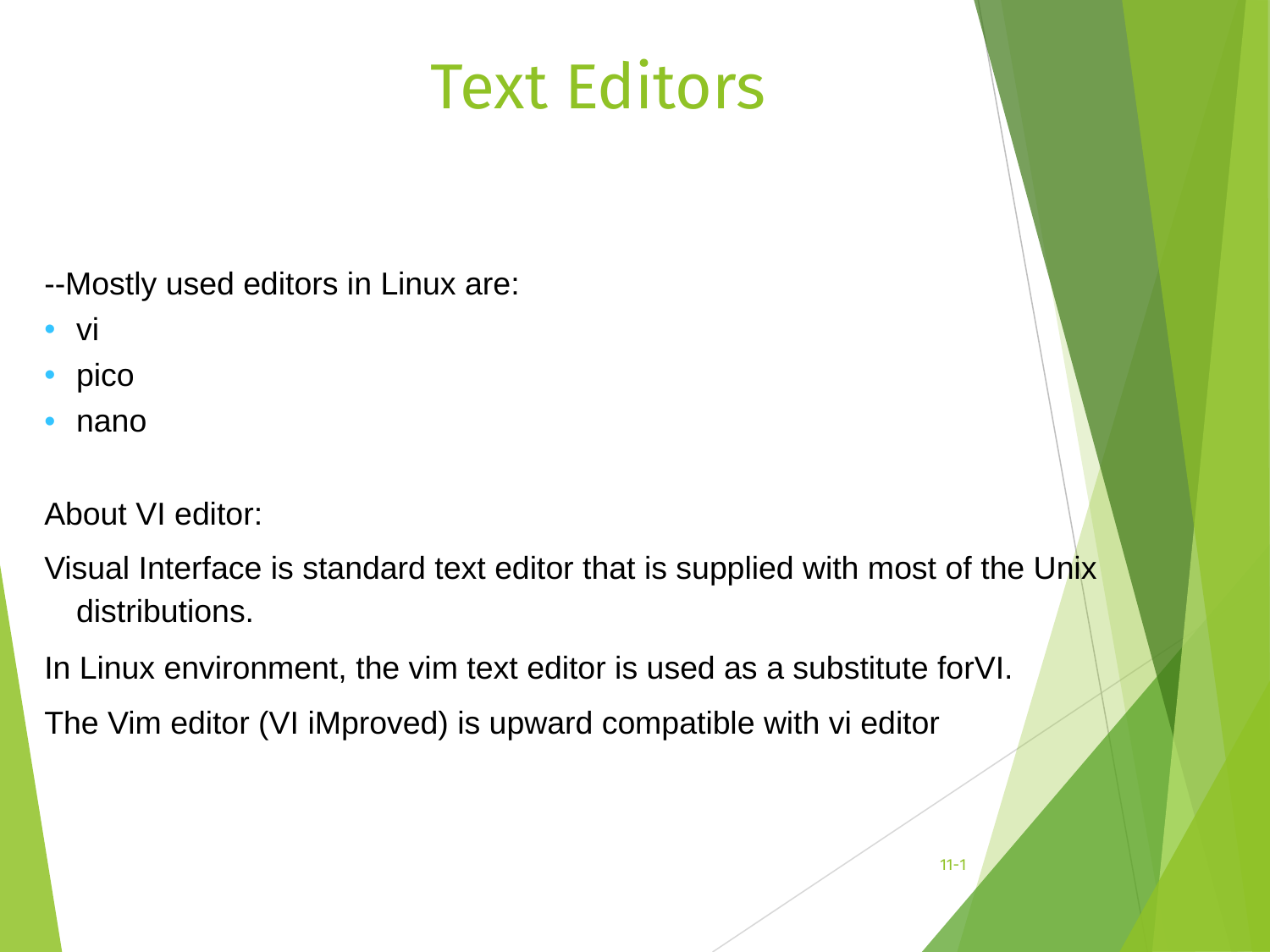

# Text Editors
--Mostly used editors in Linux are:
•
•
•
vi  pico  nano
About VI editor:
Visual Interface is standard text editor that is supplied with most of the Unix distributions.
In Linux environment, the vim text editor is used as a substitute forVI.  The Vim editor (VI iMproved) is upward compatible with vi editor
11-1